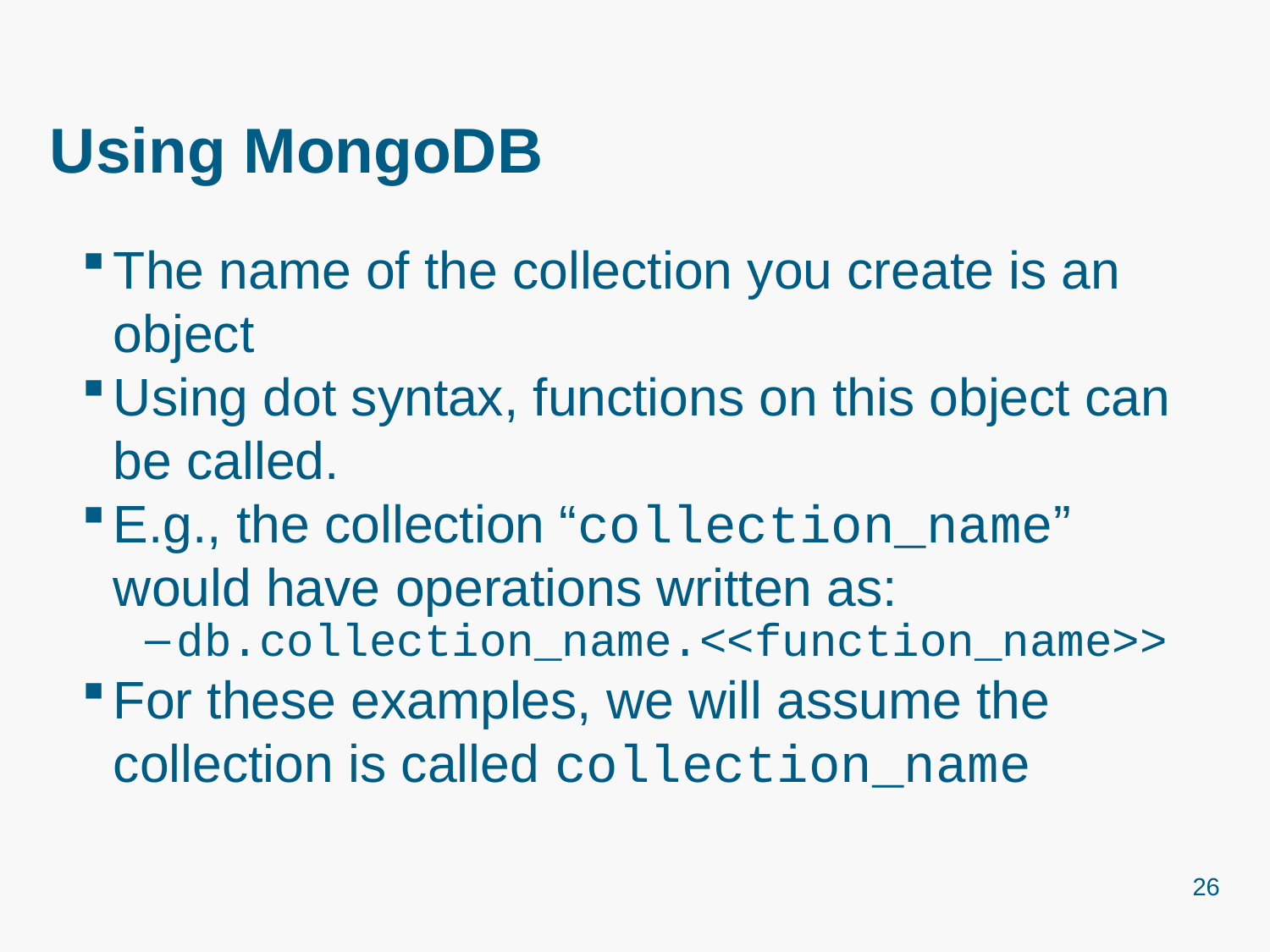

# Using MongoDB
The name of the collection you create is an object
Using dot syntax, functions on this object can be called.
E.g., the collection “collection_name” would have operations written as:
db.collection_name.<<function_name>>
For these examples, we will assume the collection is called collection_name

26